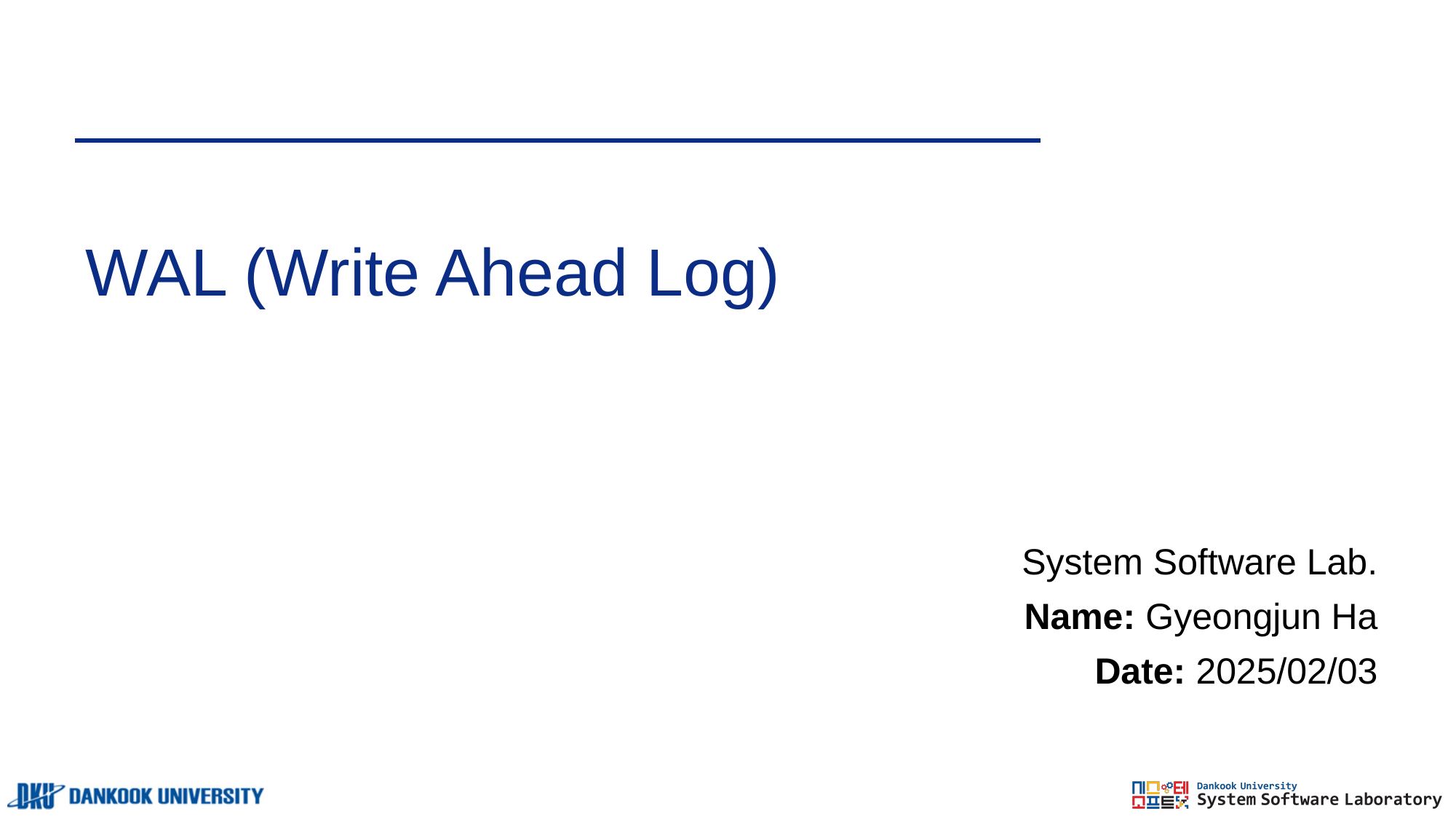

# WAL (Write Ahead Log)
System Software Lab.
Name: Gyeongjun Ha
Date: 2025/02/03